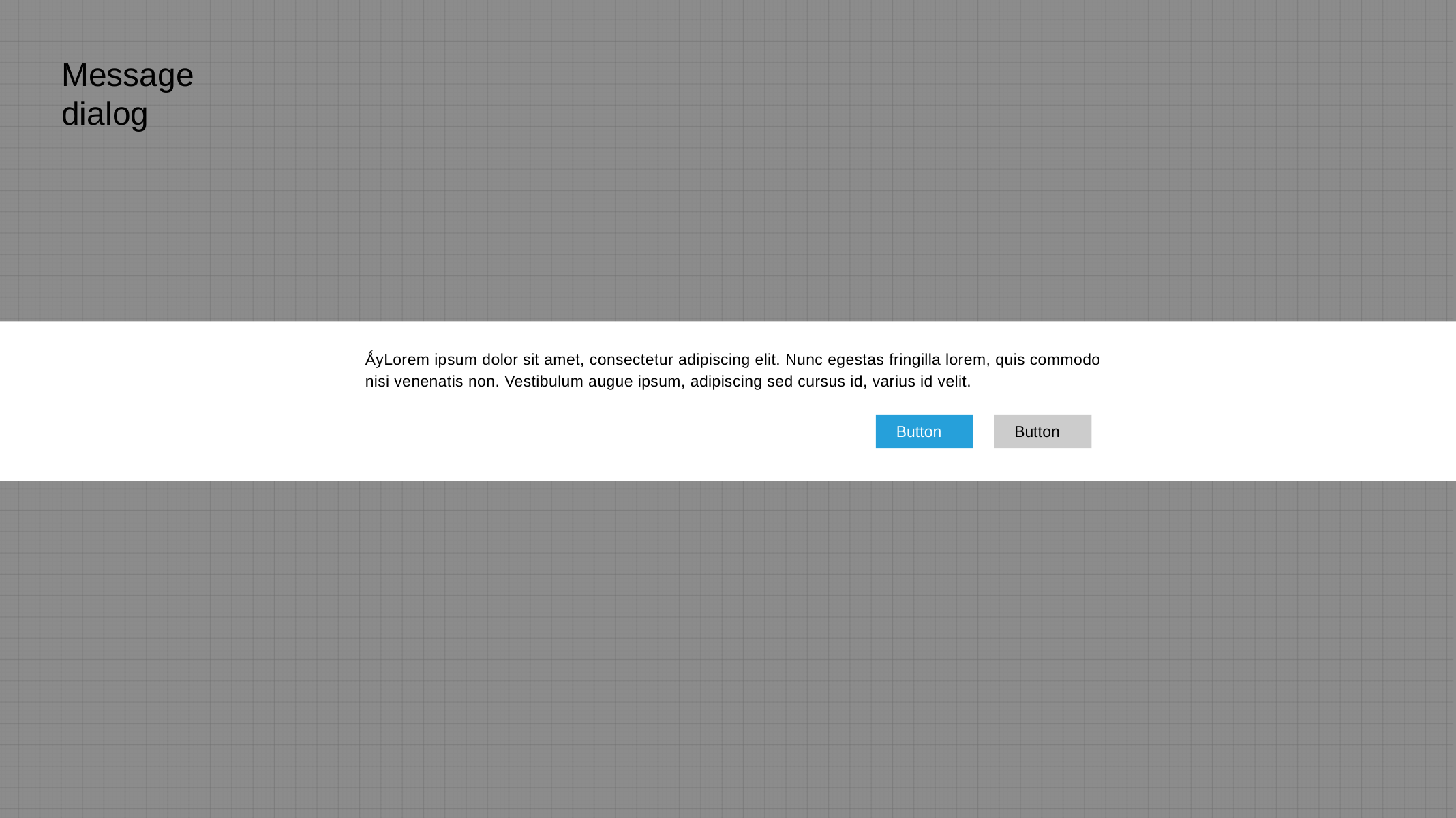

ǺyLorem ipsum dolor sit amet, consectetur adipiscing elit. Nunc egestas fringilla lorem, quis commodo nisi venenatis non. Vestibulum augue ipsum, adipiscing sed cursus id, varius id velit.

Button

Button
Message dialog